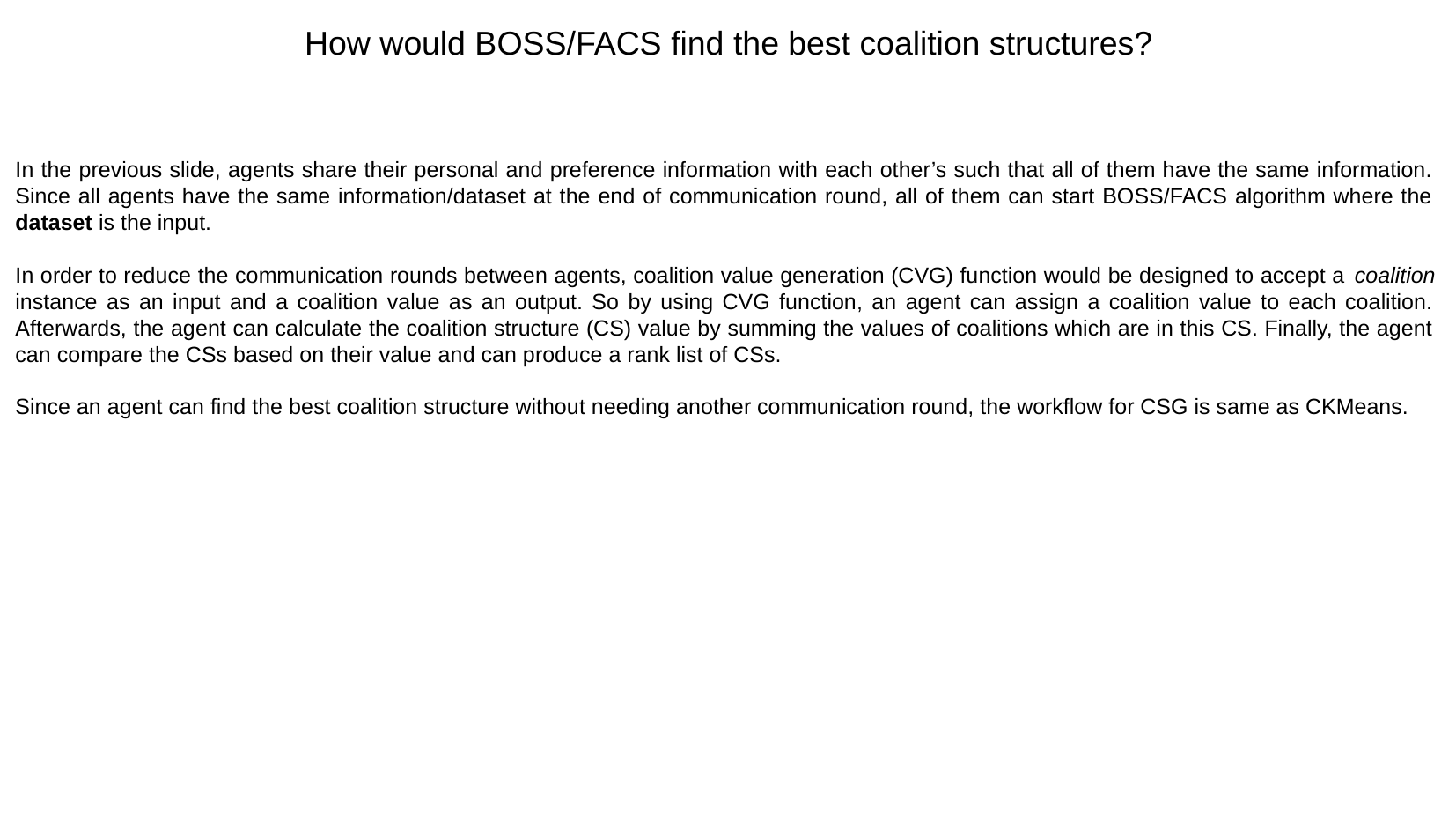

How would BOSS/FACS find the best coalition structures?
In the previous slide, agents share their personal and preference information with each other’s such that all of them have the same information. Since all agents have the same information/dataset at the end of communication round, all of them can start BOSS/FACS algorithm where the dataset is the input.
In order to reduce the communication rounds between agents, coalition value generation (CVG) function would be designed to accept a coalition instance as an input and a coalition value as an output. So by using CVG function, an agent can assign a coalition value to each coalition. Afterwards, the agent can calculate the coalition structure (CS) value by summing the values of coalitions which are in this CS. Finally, the agent can compare the CSs based on their value and can produce a rank list of CSs.
Since an agent can find the best coalition structure without needing another communication round, the workflow for CSG is same as CKMeans.